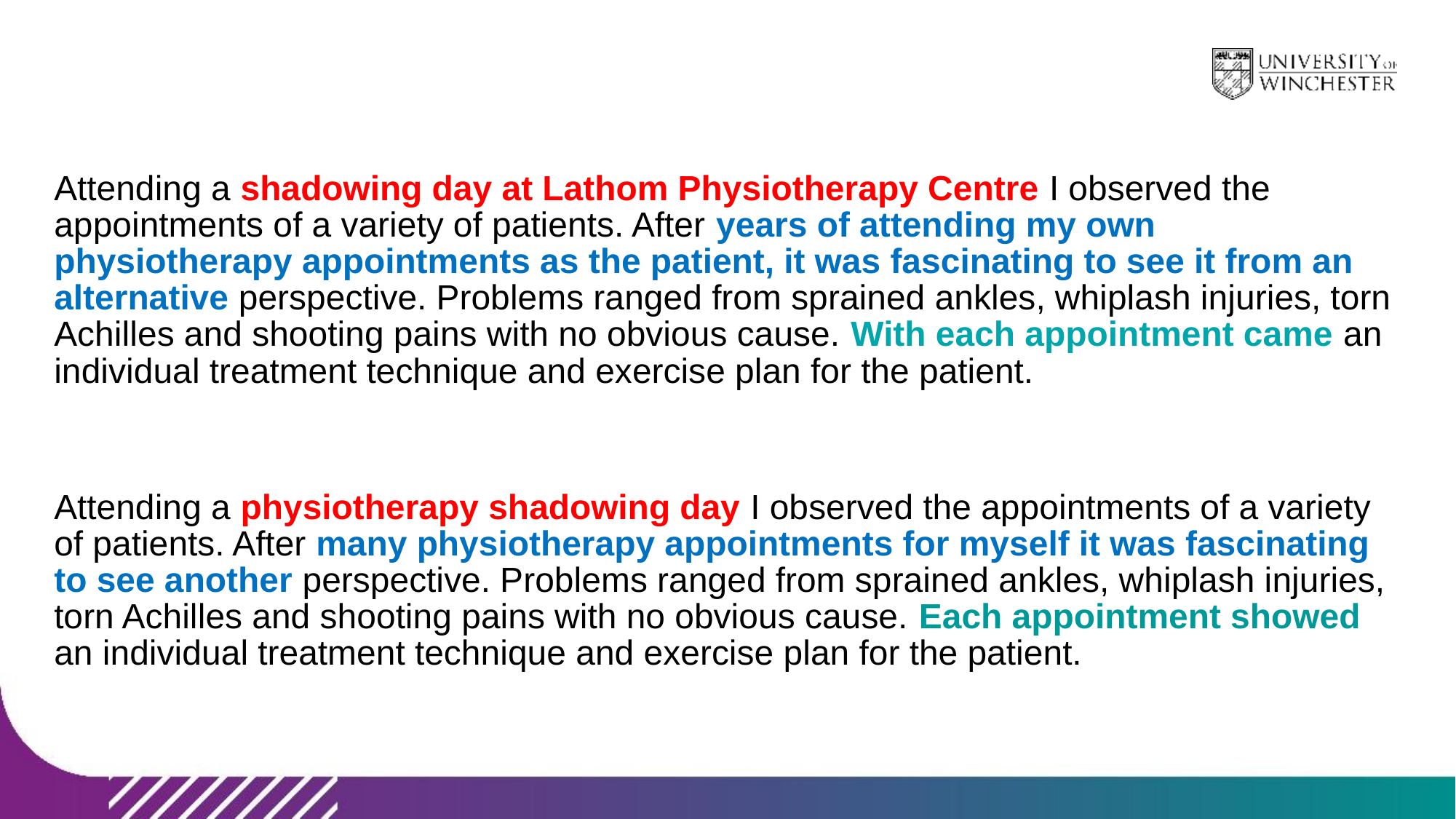

#

Attending a shadowing day at Lathom Physiotherapy Centre I observed the appointments of a variety of patients. After years of attending my own physiotherapy appointments as the patient, it was fascinating to see it from an alternative perspective. Problems ranged from sprained ankles, whiplash injuries, torn Achilles and shooting pains with no obvious cause. With each appointment came an individual treatment technique and exercise plan for the patient.

Attending a physiotherapy shadowing day I observed the appointments of a variety of patients. After many physiotherapy appointments for myself it was fascinating to see another perspective. Problems ranged from sprained ankles, whiplash injuries, torn Achilles and shooting pains with no obvious cause. Each appointment showed an individual treatment technique and exercise plan for the patient.